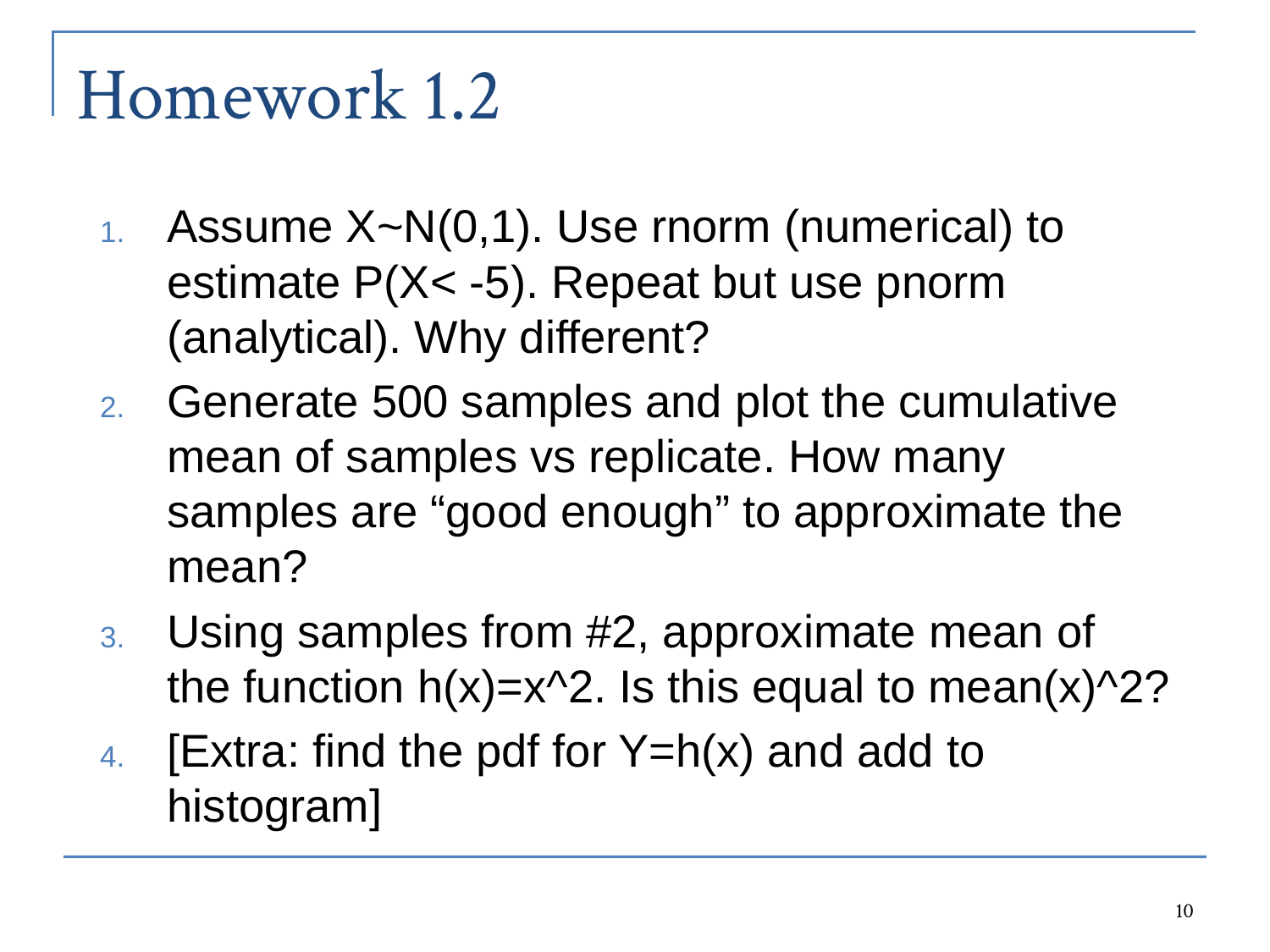

# Homework 1.2
Assume X~N(0,1). Use rnorm (numerical) to estimate P(X< -5). Repeat but use pnorm (analytical). Why different?
Generate 500 samples and plot the cumulative mean of samples vs replicate. How many samples are “good enough” to approximate the mean?
Using samples from #2, approximate mean of the function h(x)=x^2. Is this equal to mean(x)^2?
[Extra: find the pdf for Y=h(x) and add to histogram]
10